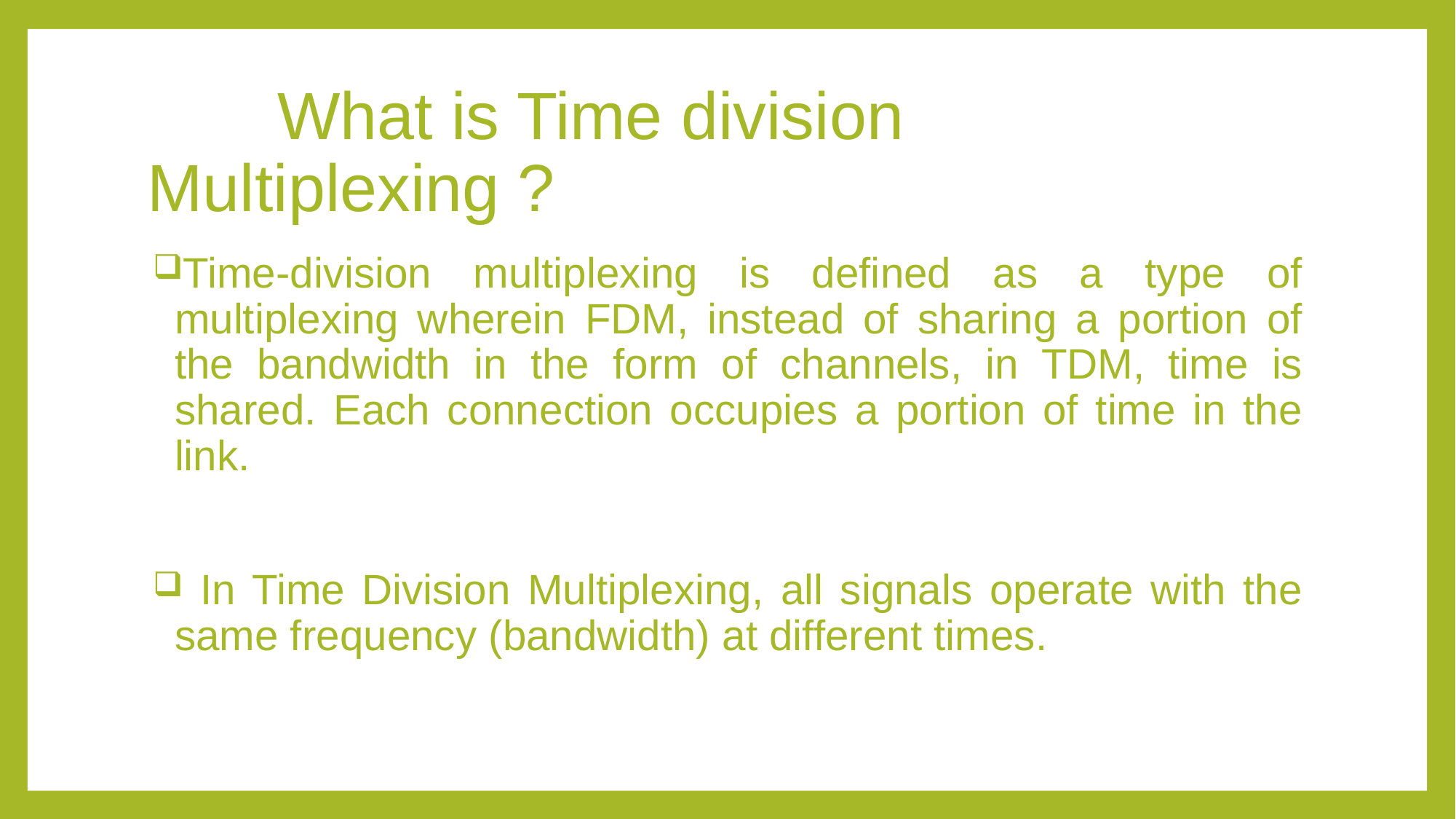

# What is Time division Multiplexing ?
Time-division multiplexing is defined as a type of multiplexing wherein FDM, instead of sharing a portion of the bandwidth in the form of channels, in TDM, time is shared. Each connection occupies a portion of time in the link.

 In Time Division Multiplexing, all signals operate with the same frequency (bandwidth) at different times.